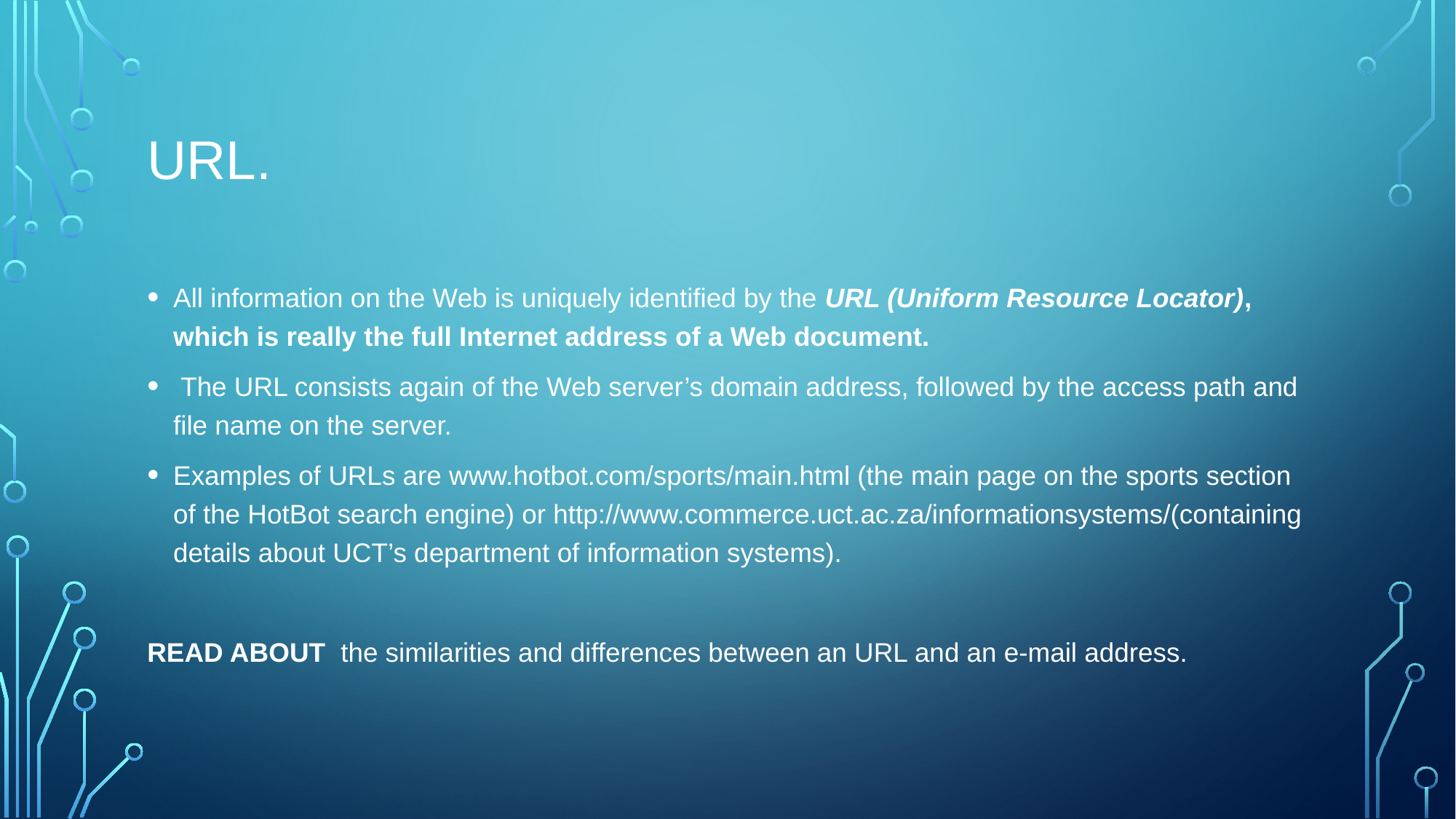

# URL.
All information on the Web is uniquely identified by the URL (Uniform Resource Locator), which is really the full Internet address of a Web document.
 The URL consists again of the Web server’s domain address, followed by the access path and file name on the server.
Examples of URLs are www.hotbot.com/sports/main.html (the main page on the sports section of the HotBot search engine) or http://www.commerce.uct.ac.za/informationsystems/(containing details about UCT’s department of information systems).

READ ABOUT  the similarities and differences between an URL and an e-mail address.